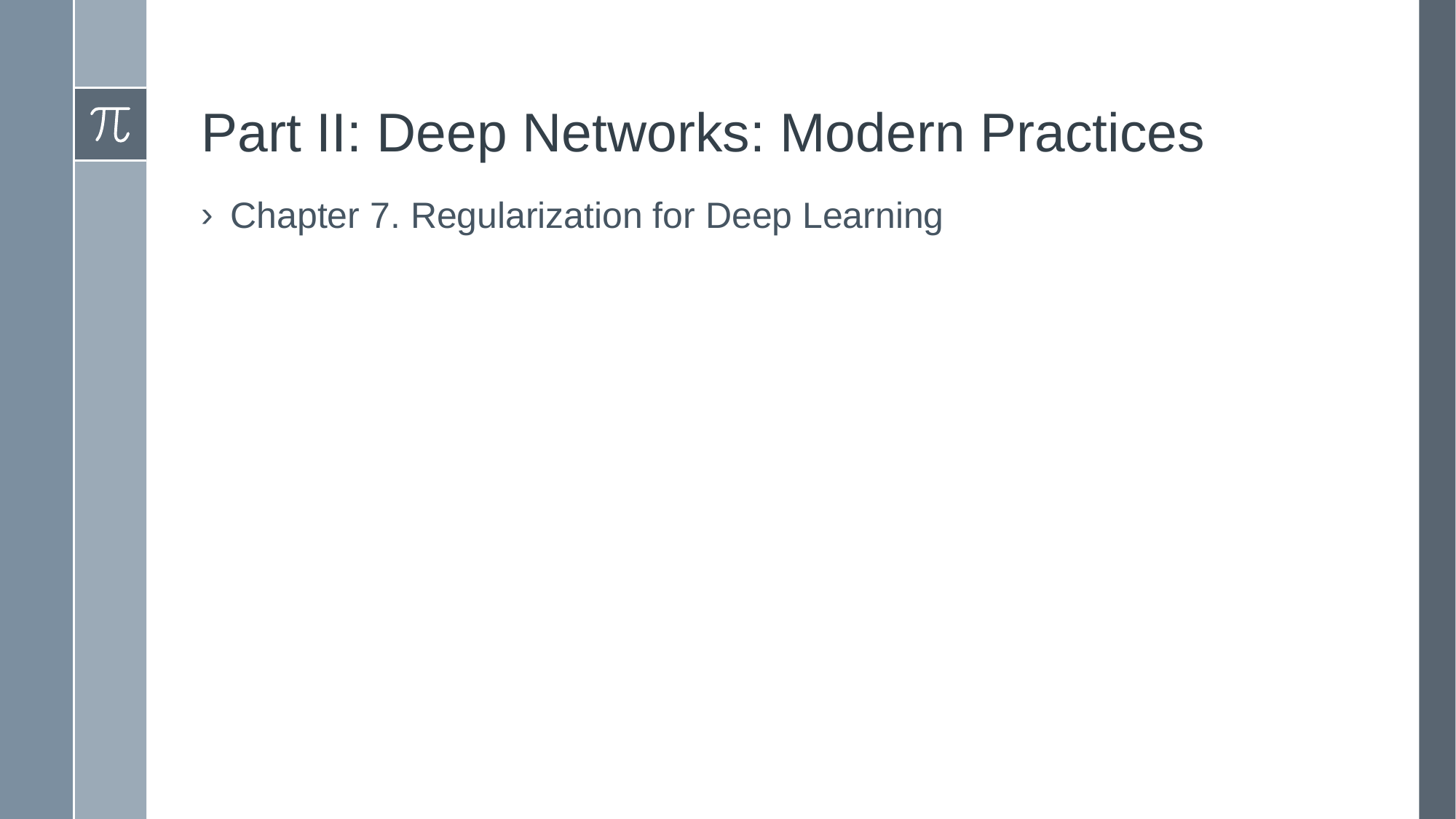

# Part II: Deep Networks: Modern Practices
Chapter 7. Regularization for Deep Learning